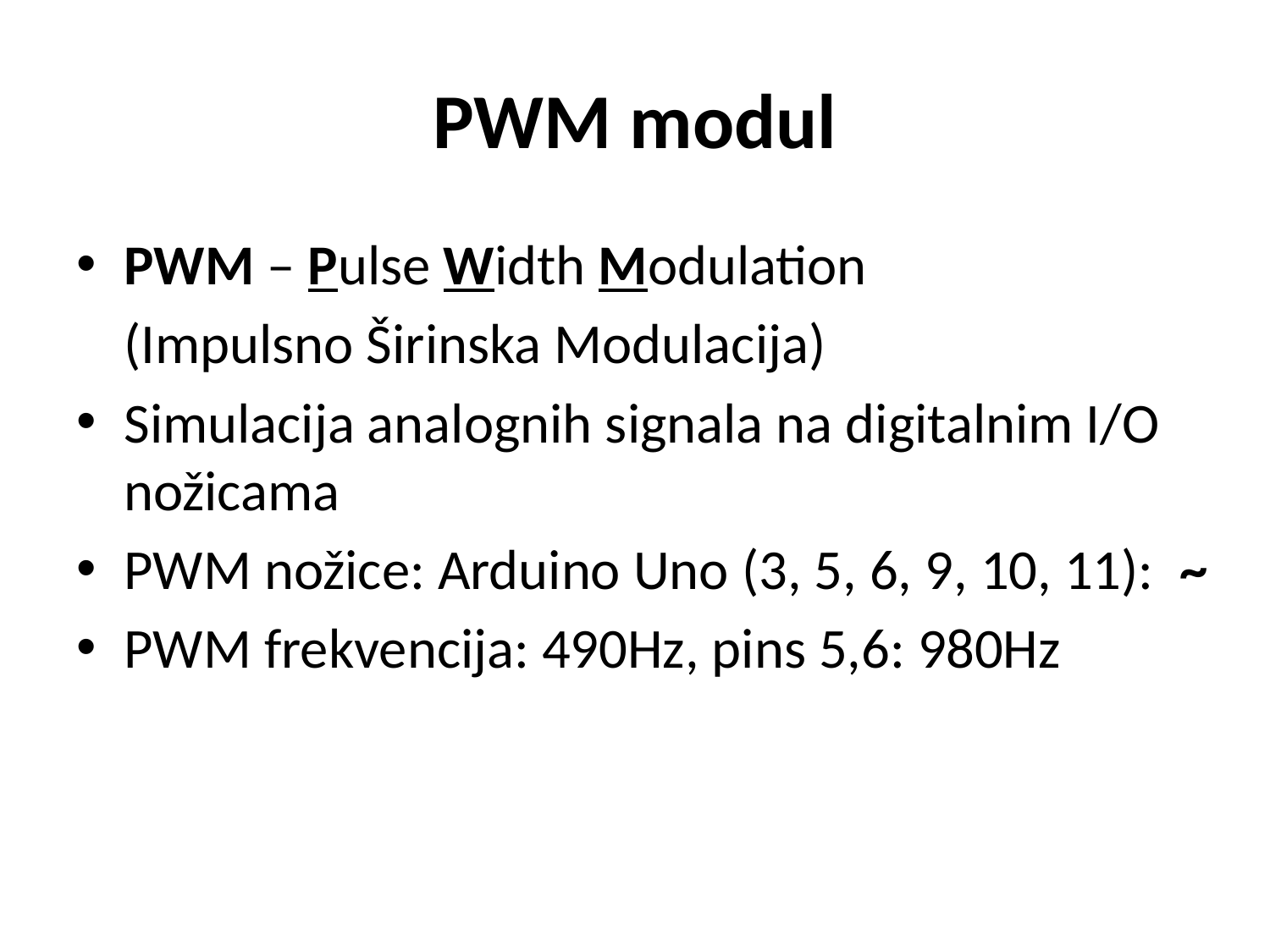

# PWM modul
PWM – Pulse Width Modulation
	(Impulsno Širinska Modulacija)
Simulacija analognih signala na digitalnim I/O nožicama
PWM nožice: Arduino Uno (3, 5, 6, 9, 10, 11):  ~
PWM frekvencija: 490Hz, pins 5,6: 980Hz